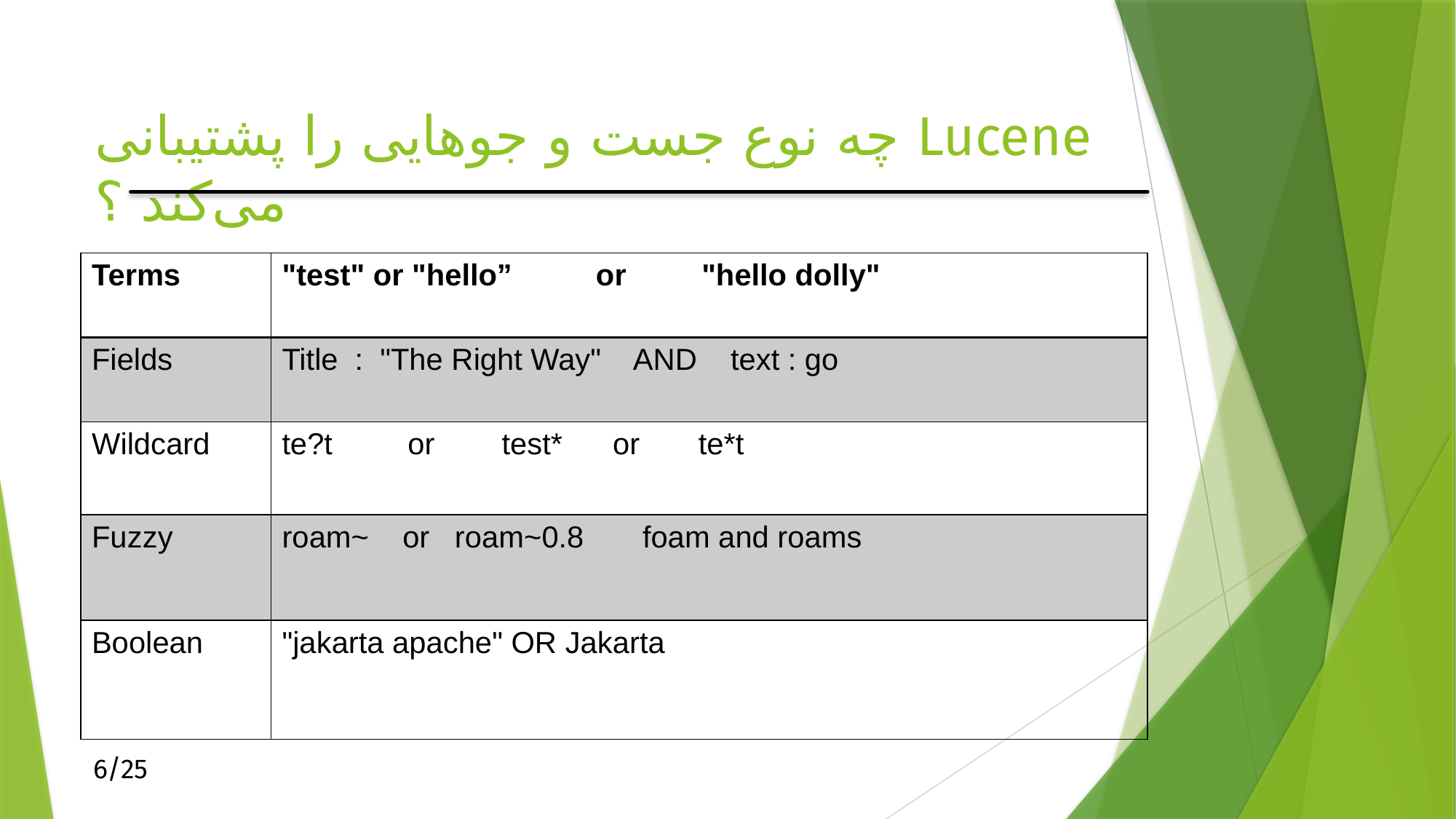

# Lucene چه نوع جست و جوهایی را پشتیبانی می‌کند ؟
| Terms | "test" or "hello” or "hello dolly" |
| --- | --- |
| Fields | Title : "The Right Way" AND text : go |
| Wildcard | te?t or test\* or te\*t |
| Fuzzy | roam~ or roam~0.8 foam and roams |
| Boolean | "jakarta apache" OR Jakarta |
6/25